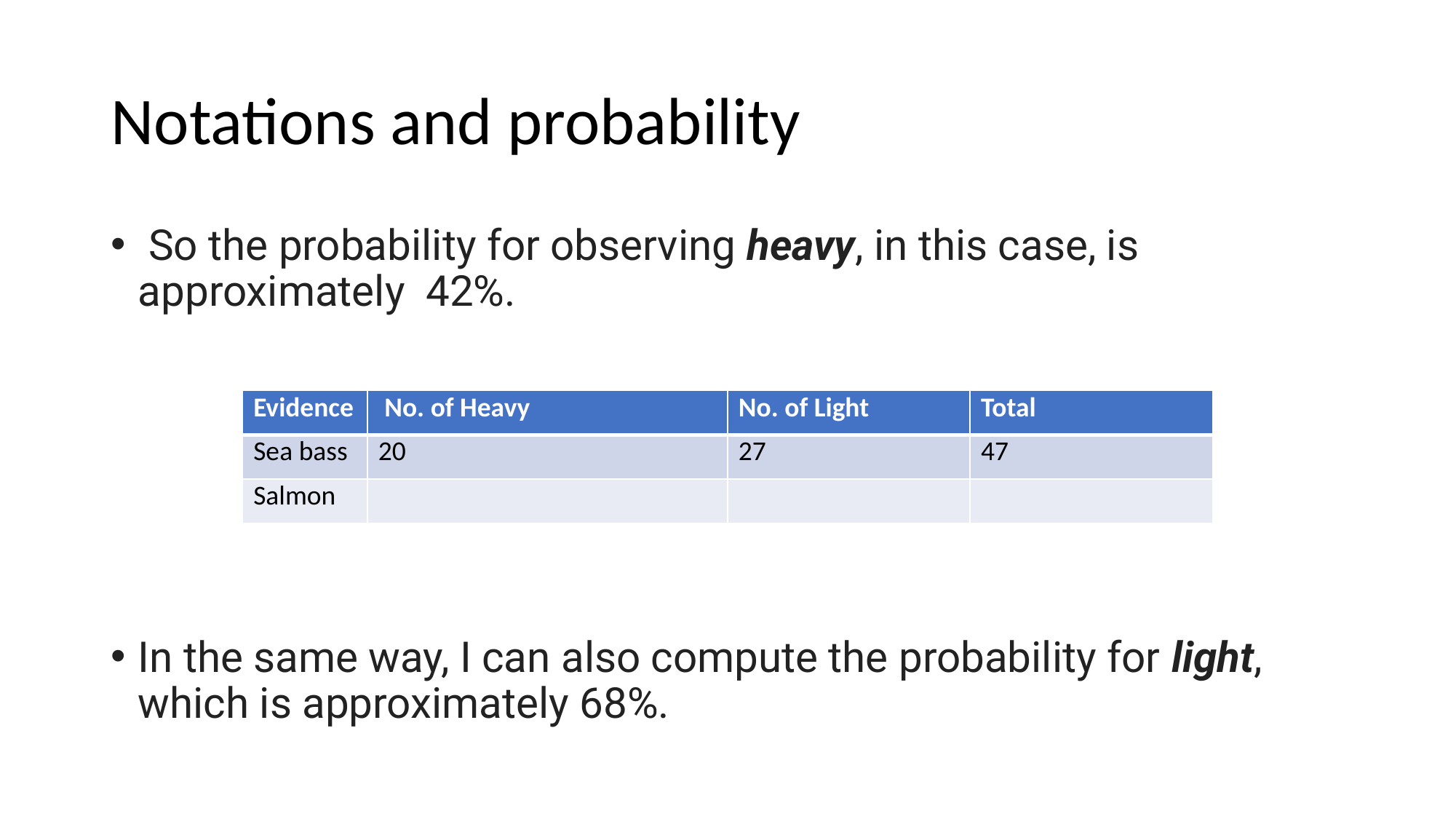

# Notations and probability
 So the probability for observing heavy, in this case, is approximately  42%.

In the same way, I can also compute the probability for light, which is approximately 68%.
| Evidence | No. of Heavy | No. of Light | Total |
| --- | --- | --- | --- |
| Sea bass | 20 | 27 | 47 |
| Salmon |  |  |  |